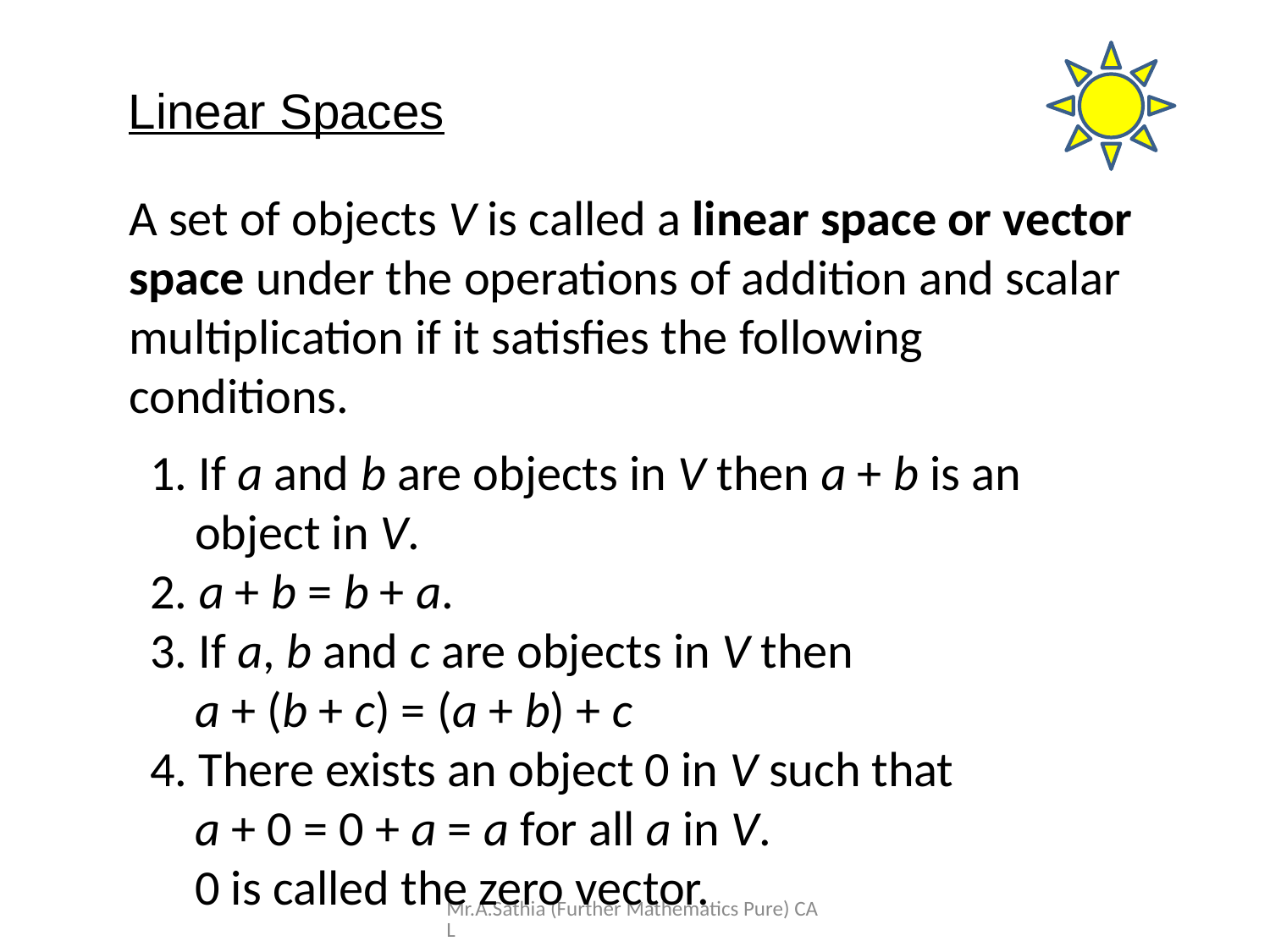

Linear Spaces
A set of objects V is called a linear space or vector space under the operations of addition and scalar multiplication if it satisfies the following conditions.
1. If a and b are objects in V then a + b is an
    object in V.
2. a + b = b + a.
3. If a, b and c are objects in V then
    a + (b + c) = (a + b) + c
4. There exists an object 0 in V such that
    a + 0 = 0 + a = a for all a in V.
    0 is called the zero vector.

Mr.A.Sathia (Further Mathematics Pure) CAL